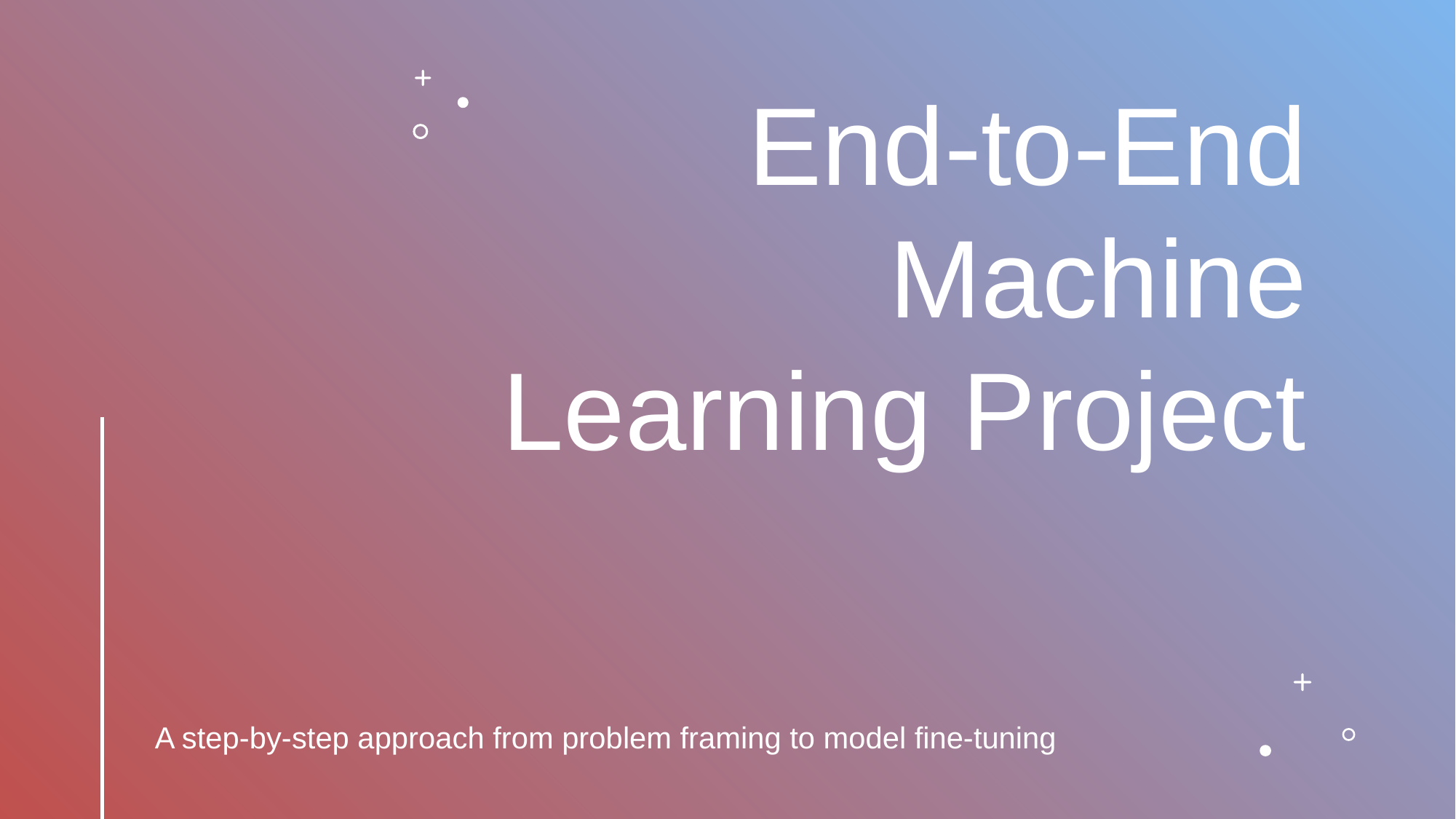

# End-to-End Machine Learning Project

A step-by-step approach from problem framing to model fine-tuning